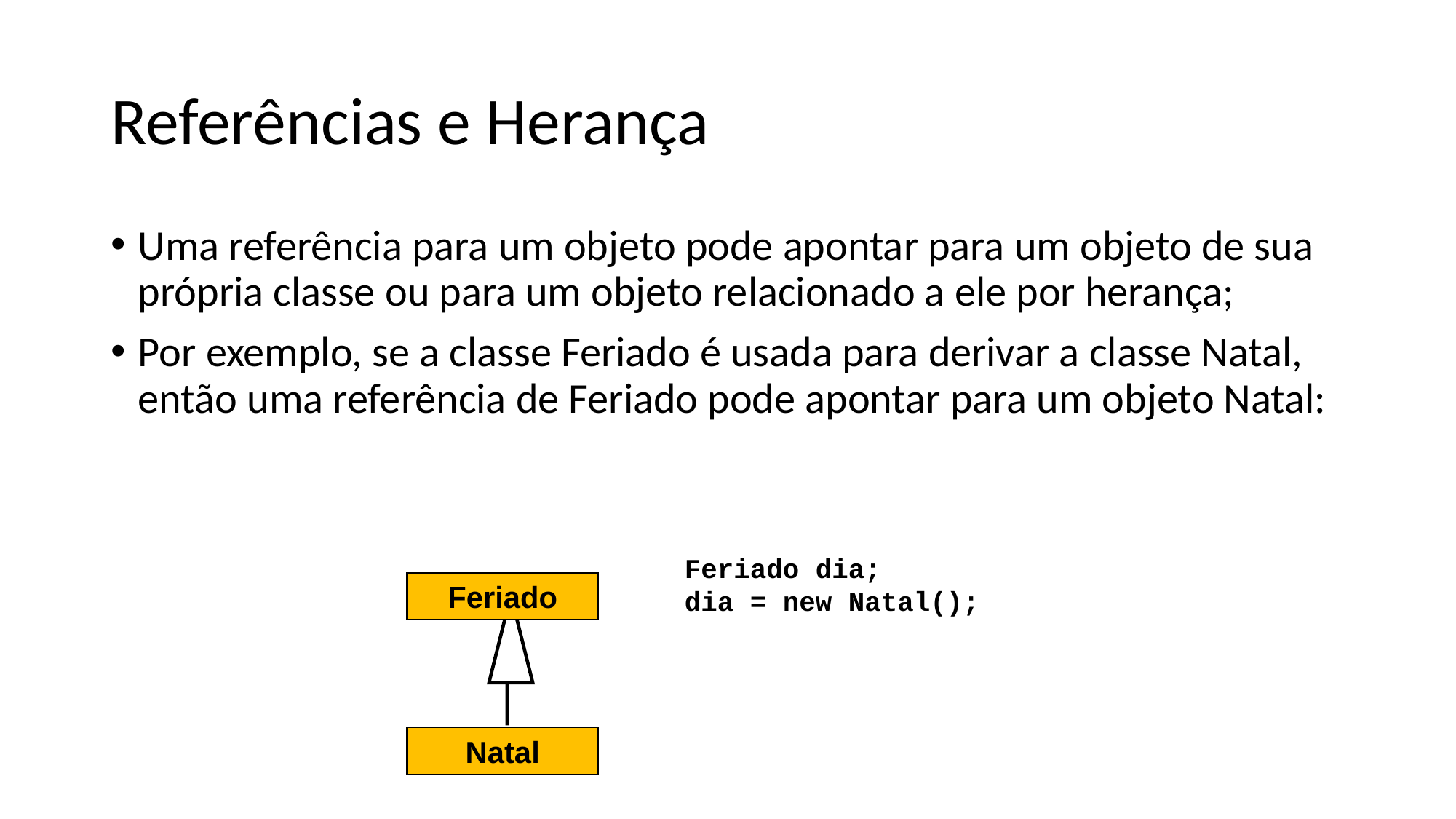

# Referências e Herança
Uma referência para um objeto pode apontar para um objeto de sua própria classe ou para um objeto relacionado a ele por herança;
Por exemplo, se a classe Feriado é usada para derivar a classe Natal, então uma referência de Feriado pode apontar para um objeto Natal:

Feriado dia;
dia = new Natal();
Feriado

Natal